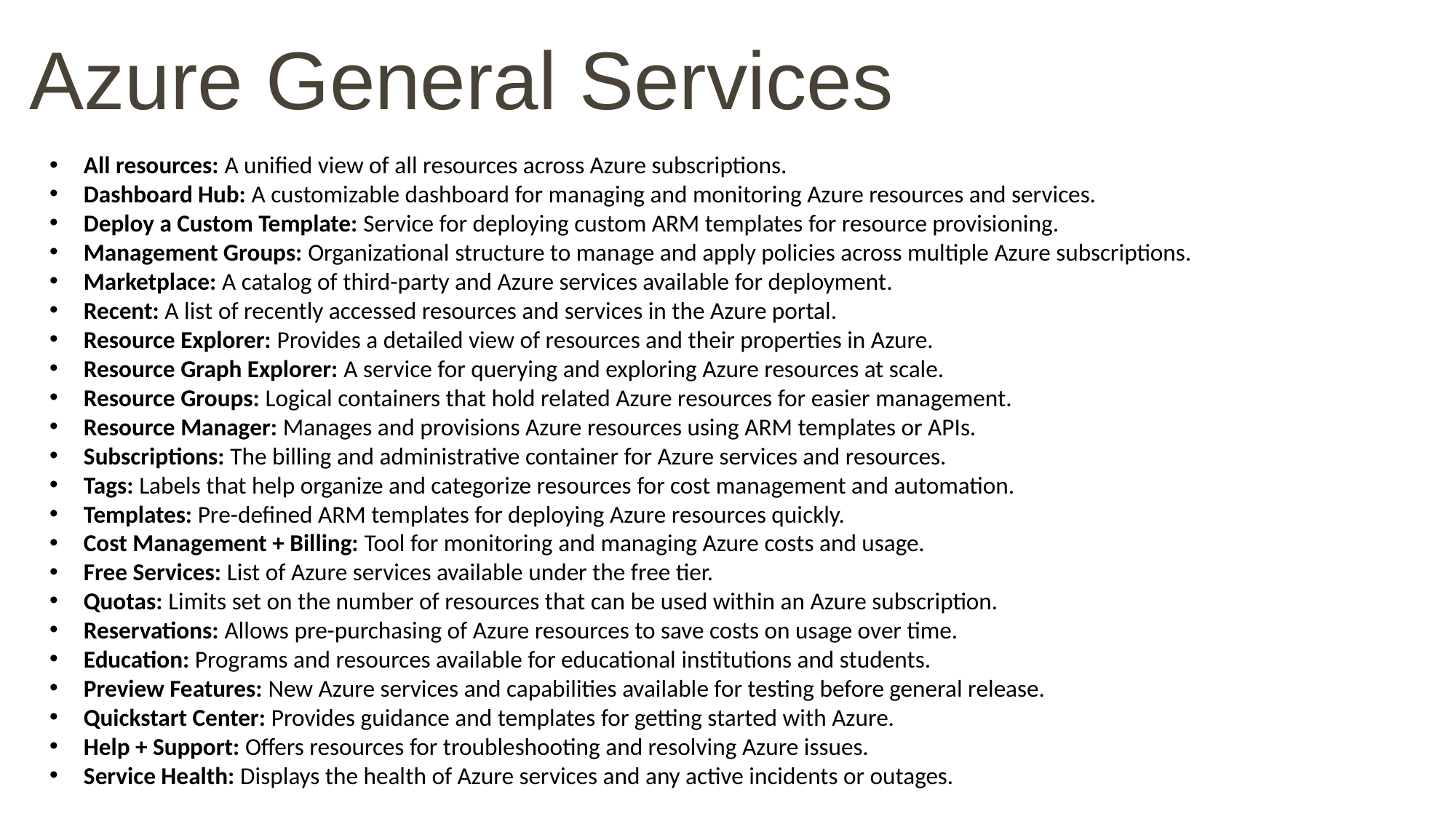

Azure General Services
All resources: A unified view of all resources across Azure subscriptions.
Dashboard Hub: A customizable dashboard for managing and monitoring Azure resources and services.
Deploy a Custom Template: Service for deploying custom ARM templates for resource provisioning.
Management Groups: Organizational structure to manage and apply policies across multiple Azure subscriptions.
Marketplace: A catalog of third-party and Azure services available for deployment.
Recent: A list of recently accessed resources and services in the Azure portal.
Resource Explorer: Provides a detailed view of resources and their properties in Azure.
Resource Graph Explorer: A service for querying and exploring Azure resources at scale.
Resource Groups: Logical containers that hold related Azure resources for easier management.
Resource Manager: Manages and provisions Azure resources using ARM templates or APIs.
Subscriptions: The billing and administrative container for Azure services and resources.
Tags: Labels that help organize and categorize resources for cost management and automation.
Templates: Pre-defined ARM templates for deploying Azure resources quickly.
Cost Management + Billing: Tool for monitoring and managing Azure costs and usage.
Free Services: List of Azure services available under the free tier.
Quotas: Limits set on the number of resources that can be used within an Azure subscription.
Reservations: Allows pre-purchasing of Azure resources to save costs on usage over time.
Education: Programs and resources available for educational institutions and students.
Preview Features: New Azure services and capabilities available for testing before general release.
Quickstart Center: Provides guidance and templates for getting started with Azure.
Help + Support: Offers resources for troubleshooting and resolving Azure issues.
Service Health: Displays the health of Azure services and any active incidents or outages.